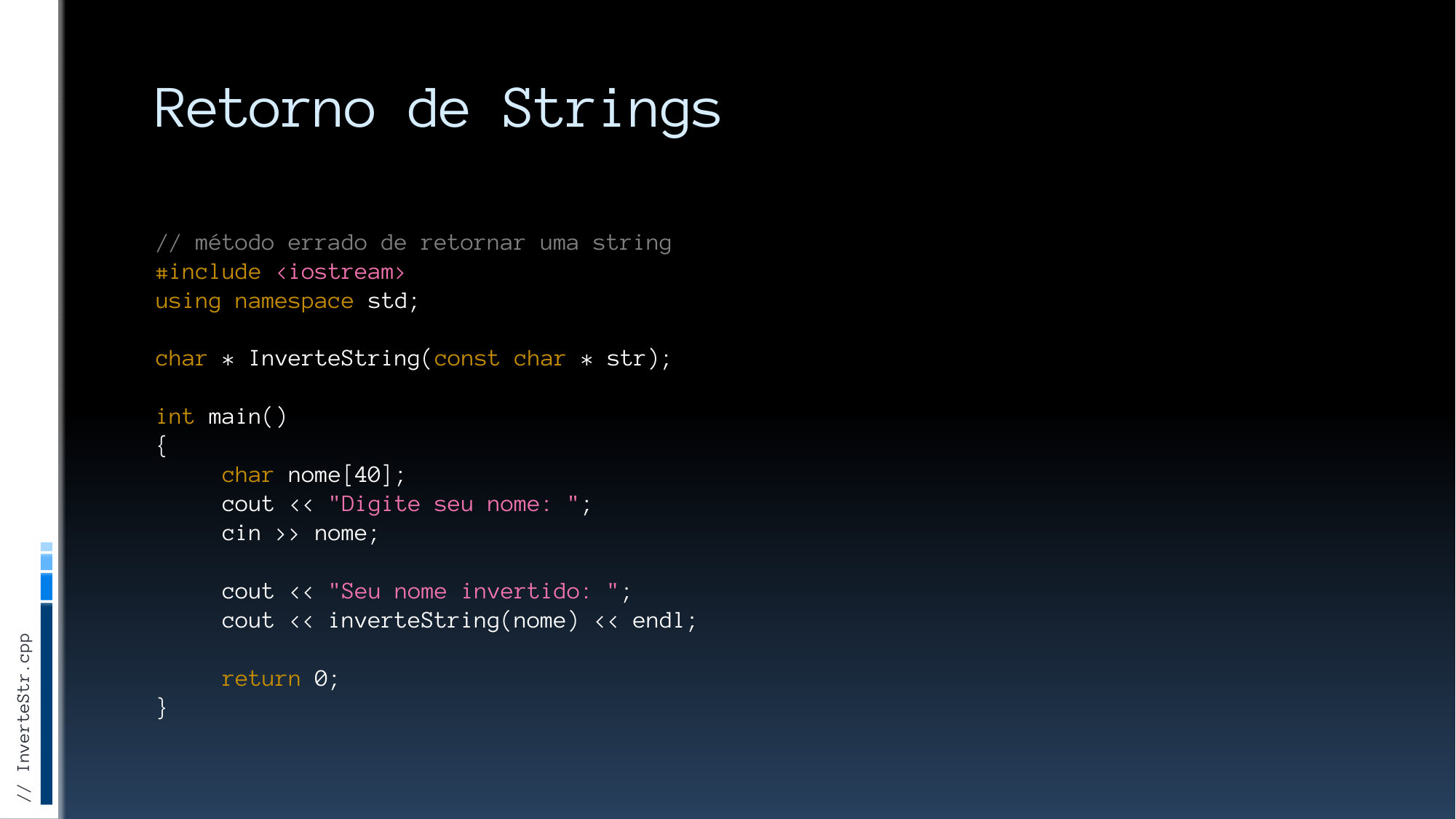

# Retorno de Strings
// método errado de retornar uma string
#include <iostream>
using namespace std;

char * InverteString(const char * str);

int main()
{
     char nome[40];
     cout << "Digite seu nome: ";
     cin >> nome;

     cout << "Seu nome invertido: ";
     cout << inverteString(nome) << endl;

     return 0;
}

// InverteStr.cpp